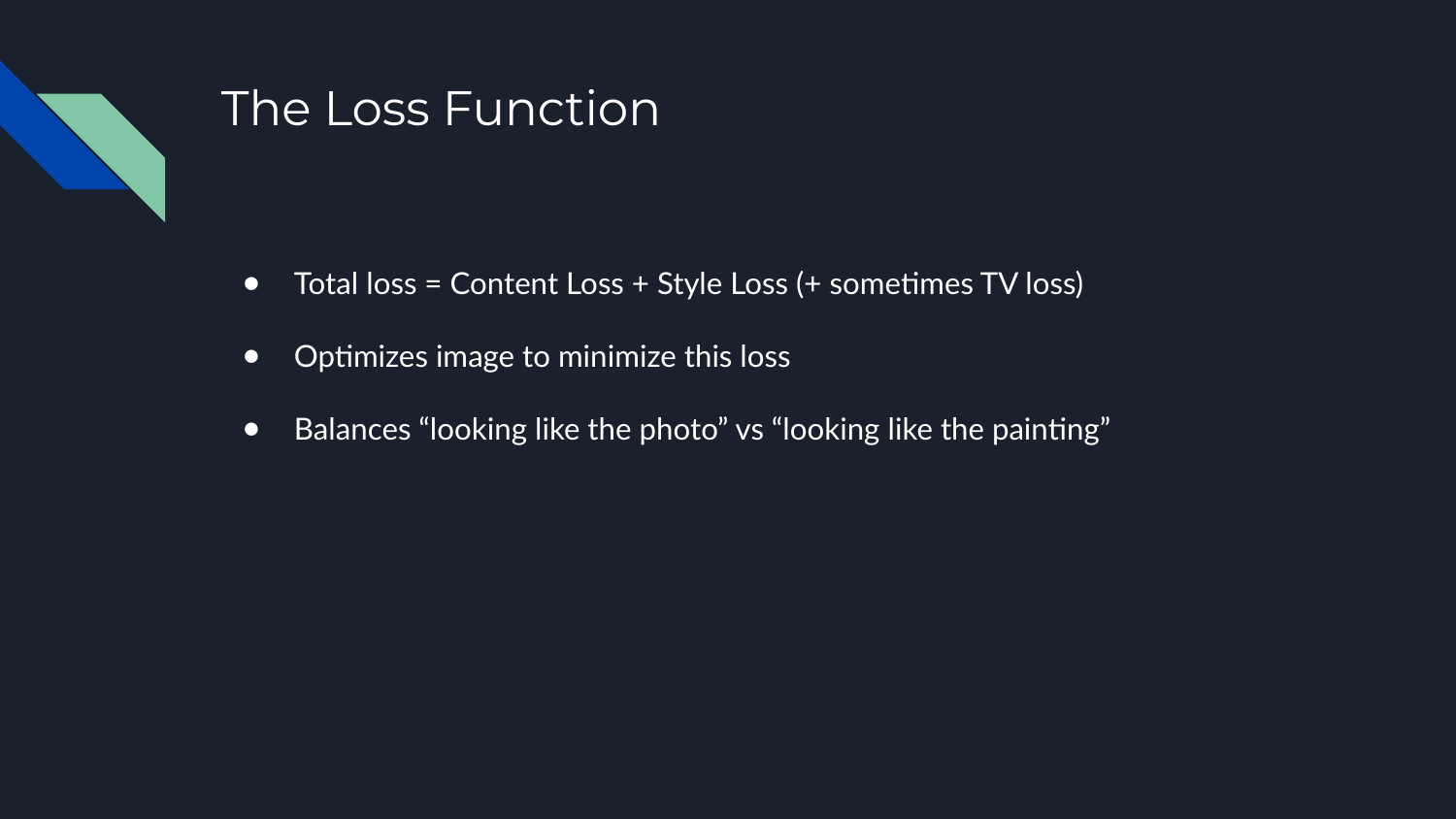

# The Loss Function
Total loss = Content Loss + Style Loss (+ sometimes TV loss)
Optimizes image to minimize this loss
Balances “looking like the photo” vs “looking like the painting”